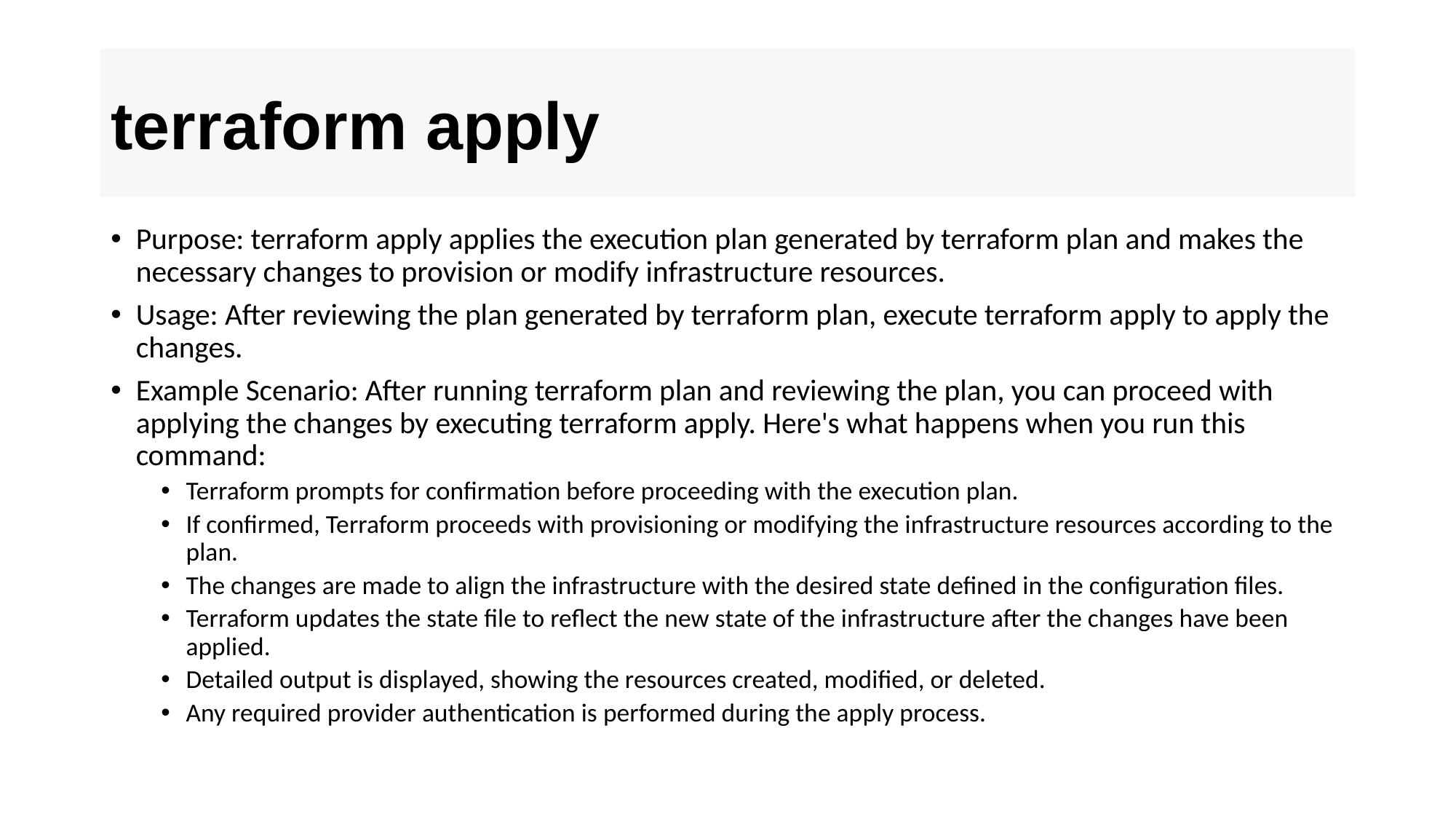

# terraform apply
Purpose: terraform apply applies the execution plan generated by terraform plan and makes the necessary changes to provision or modify infrastructure resources.
Usage: After reviewing the plan generated by terraform plan, execute terraform apply to apply the changes.
Example Scenario: After running terraform plan and reviewing the plan, you can proceed with applying the changes by executing terraform apply. Here's what happens when you run this command:
Terraform prompts for confirmation before proceeding with the execution plan.
If confirmed, Terraform proceeds with provisioning or modifying the infrastructure resources according to the plan.
The changes are made to align the infrastructure with the desired state defined in the configuration files.
Terraform updates the state file to reflect the new state of the infrastructure after the changes have been applied.
Detailed output is displayed, showing the resources created, modified, or deleted.
Any required provider authentication is performed during the apply process.